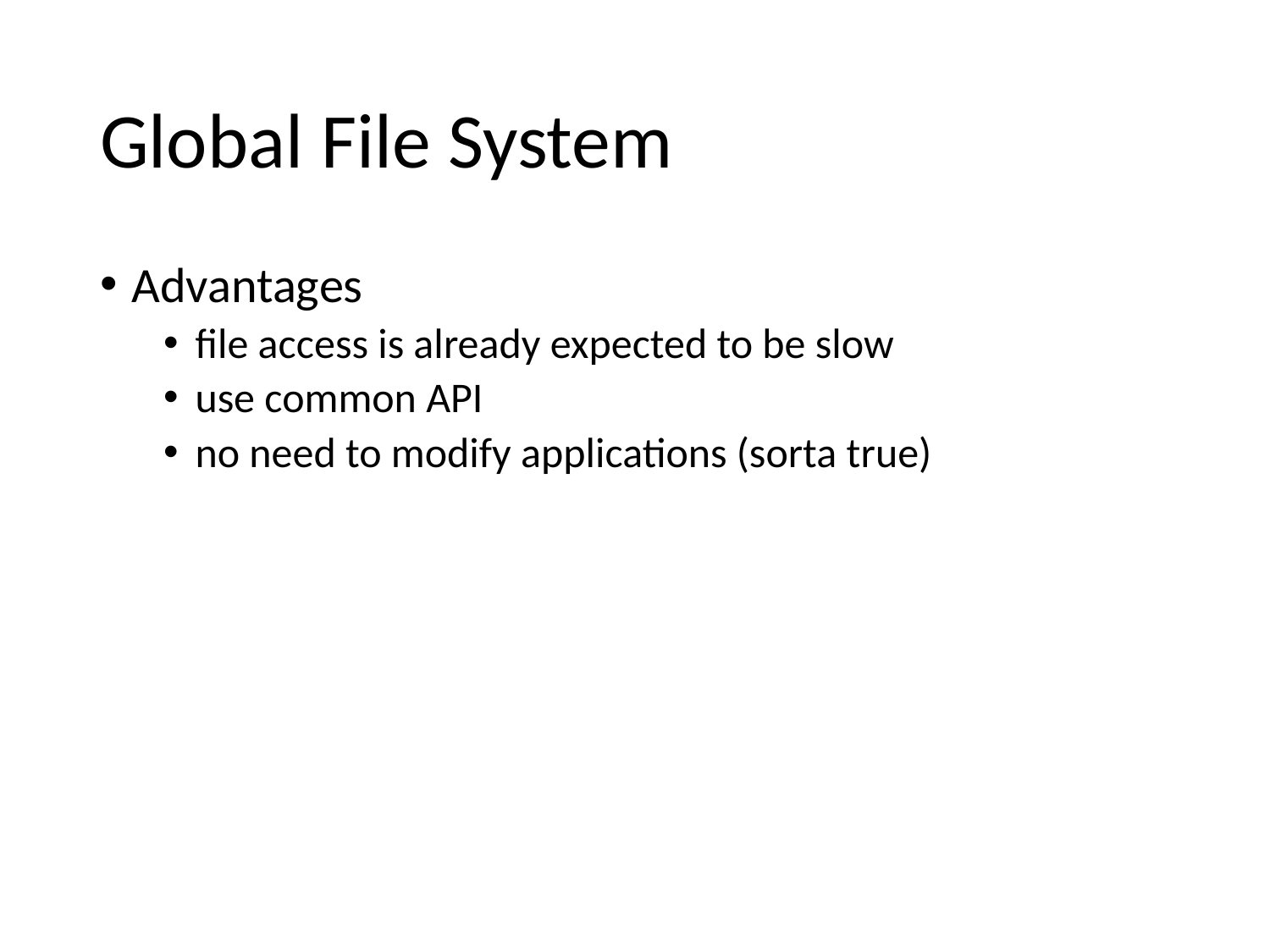

# Global File System
Advantages
file access is already expected to be slow
use common API
no need to modify applications (sorta true)